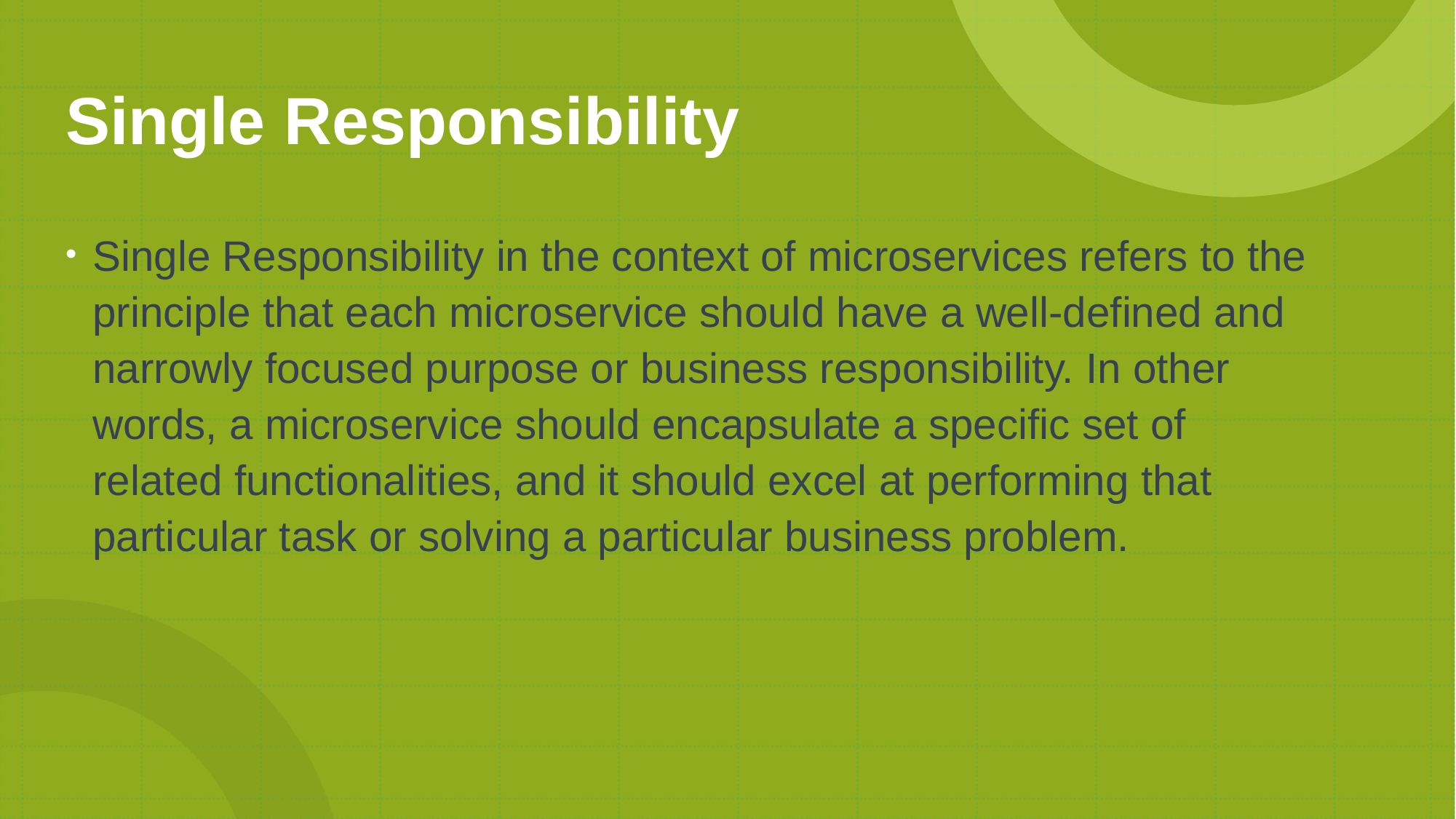

# Single Responsibility
Single Responsibility in the context of microservices refers to the principle that each microservice should have a well-defined and narrowly focused purpose or business responsibility. In other words, a microservice should encapsulate a specific set of related functionalities, and it should excel at performing that particular task or solving a particular business problem.